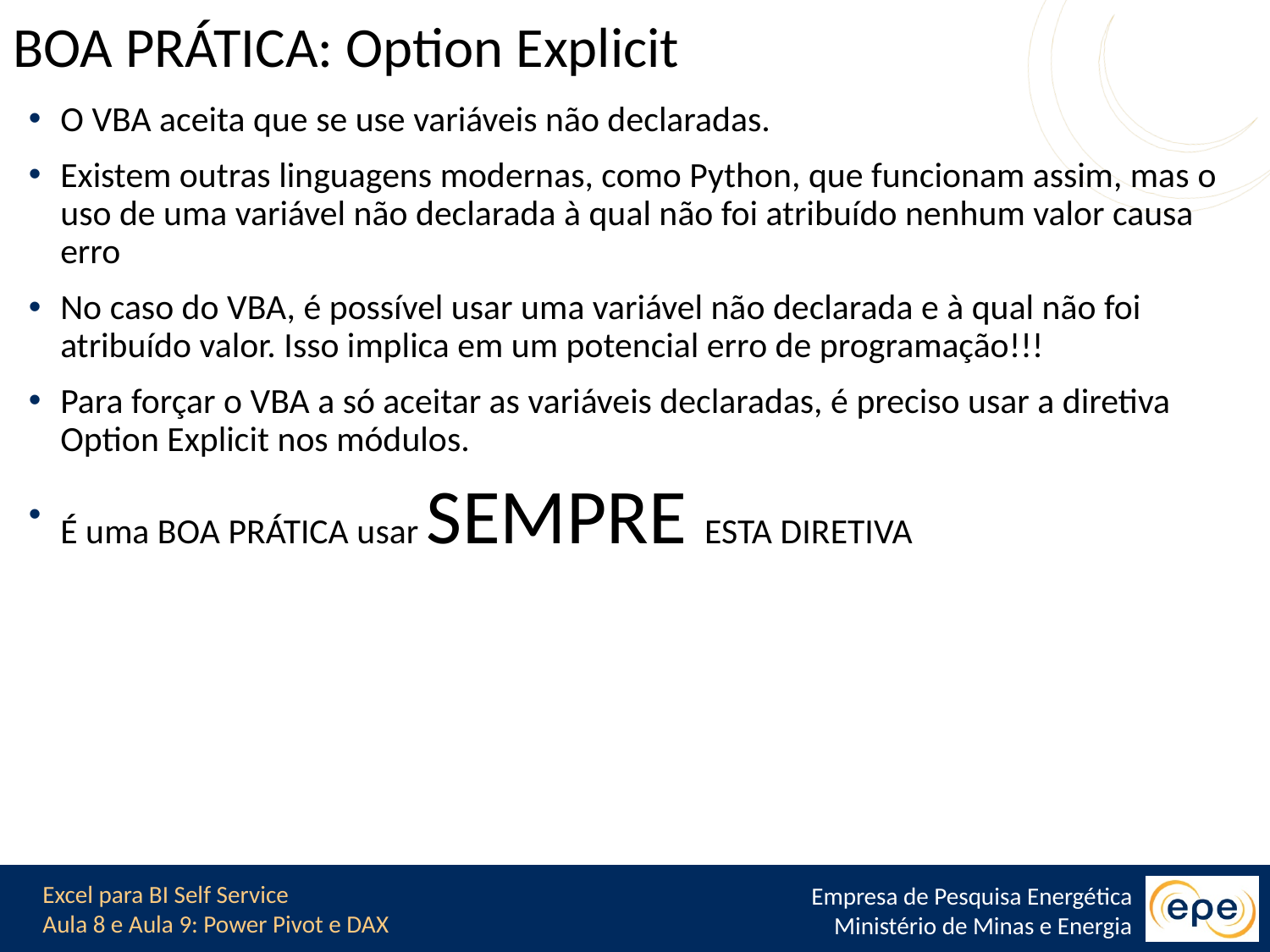

# BOA PRÁTICA: Option Explicit
O VBA aceita que se use variáveis não declaradas.
Existem outras linguagens modernas, como Python, que funcionam assim, mas o uso de uma variável não declarada à qual não foi atribuído nenhum valor causa erro
No caso do VBA, é possível usar uma variável não declarada e à qual não foi atribuído valor. Isso implica em um potencial erro de programação!!!
Para forçar o VBA a só aceitar as variáveis declaradas, é preciso usar a diretiva Option Explicit nos módulos.
É uma BOA PRÁTICA usar SEMPRE ESTA DIRETIVA